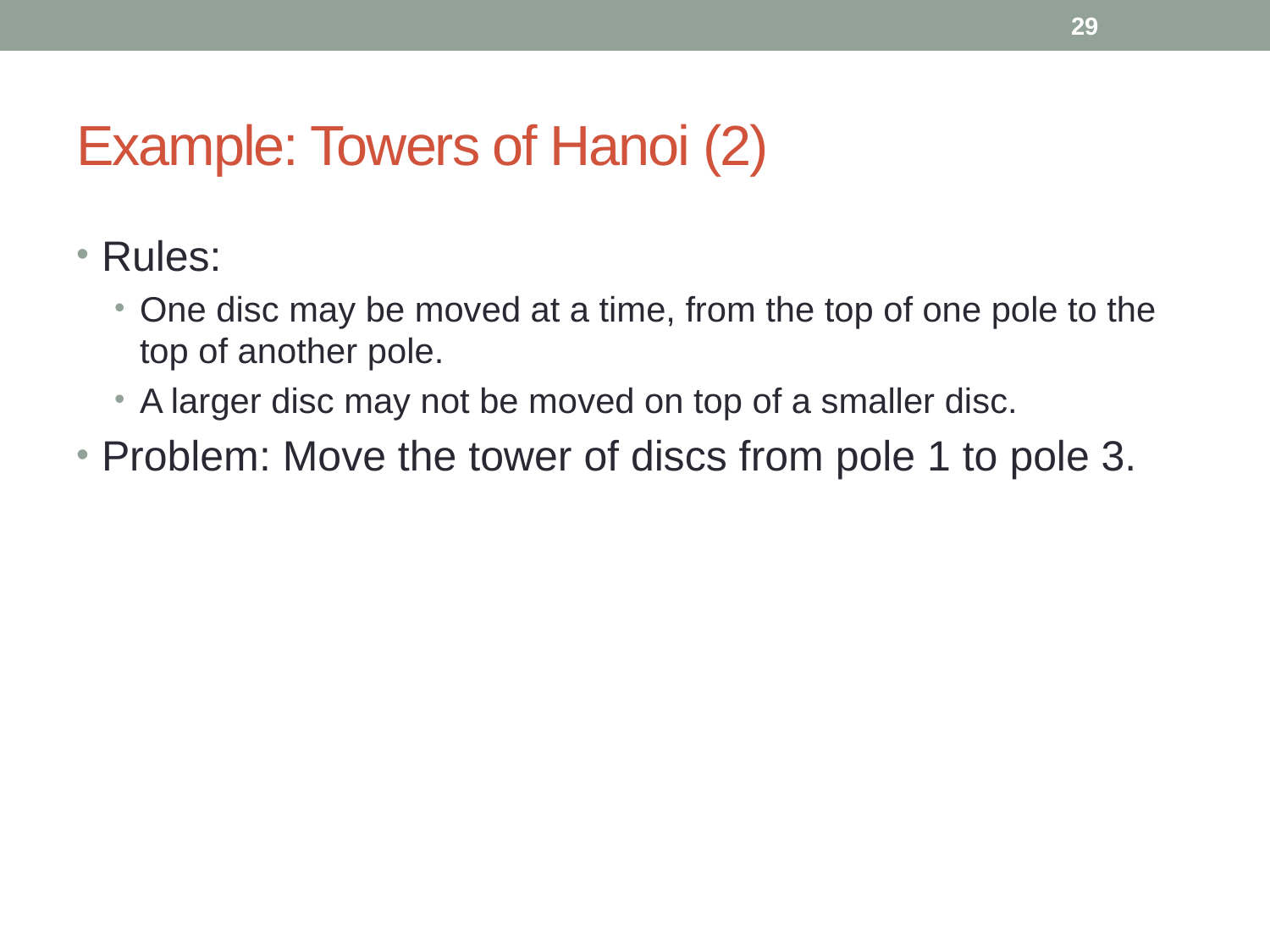

29
# Example: Towers of Hanoi (2)
Rules:
One disc may be moved at a time, from the top of one pole to the top of another pole.
A larger disc may not be moved on top of a smaller disc.
Problem: Move the tower of discs from pole 1 to pole 3.